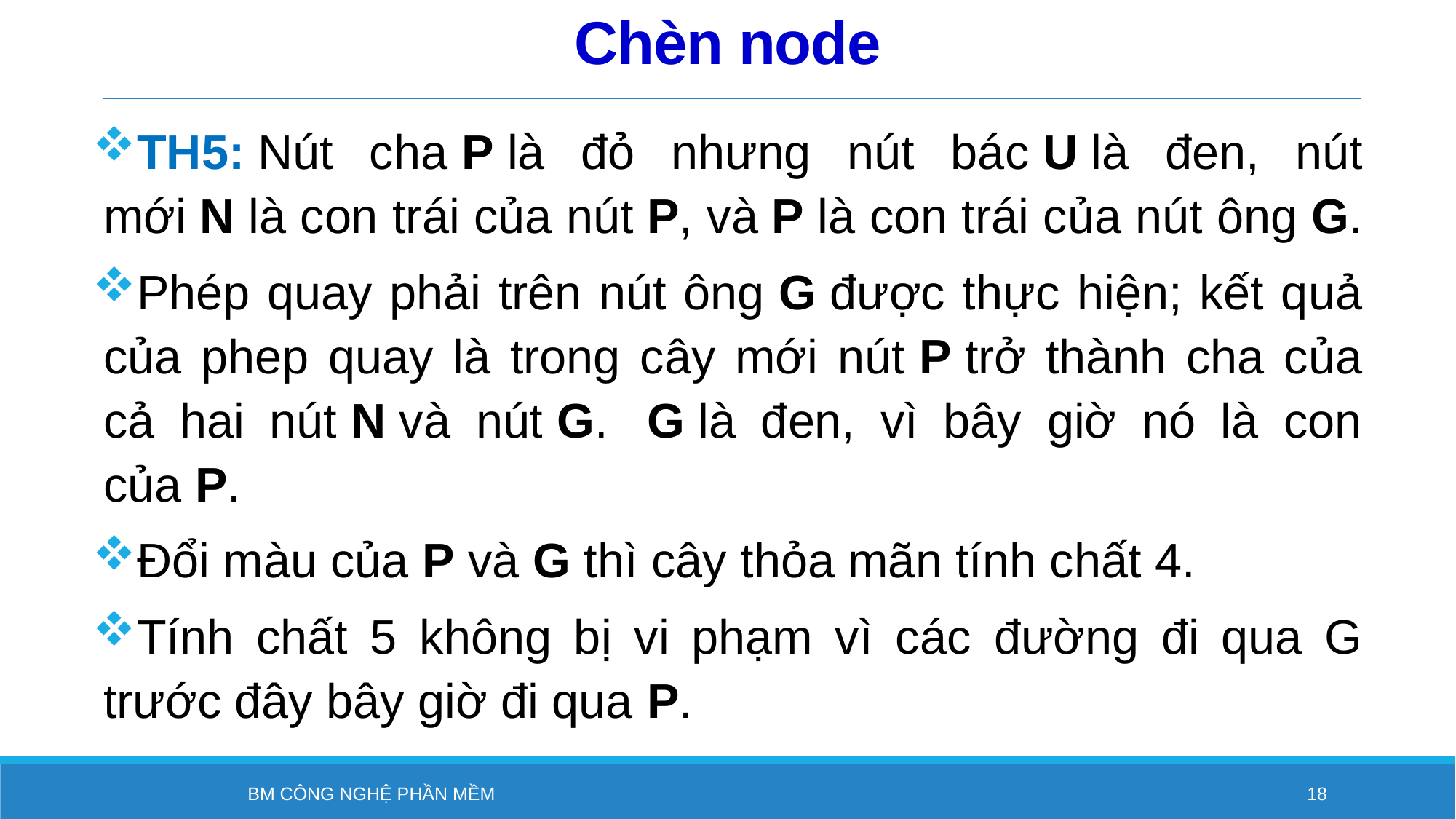

# Chèn node
TH5: Nút cha P là đỏ nhưng nút bác U là đen, nút mới N là con trái của nút P, và P là con trái của nút ông G.
Phép quay phải trên nút ông G được thực hiện; kết quả của phep quay là trong cây mới nút P trở thành cha của cả hai nút N và nút G.  G là đen, vì bây giờ nó là con của P.
Đổi màu của P và G thì cây thỏa mãn tính chất 4.
Tính chất 5 không bị vi phạm vì các đường đi qua G trước đây bây giờ đi qua P.
BM Công nghệ phần mềm
18